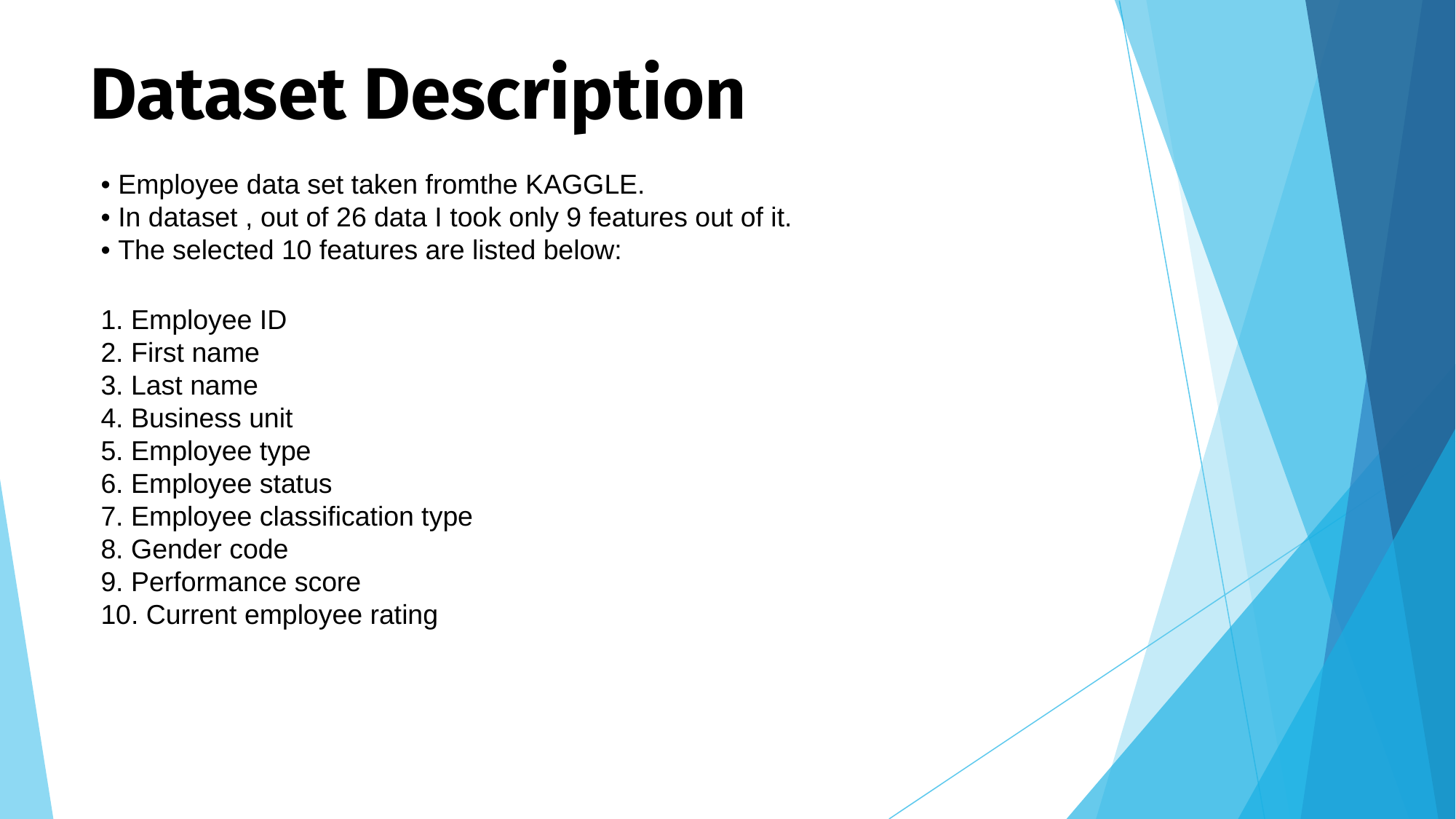

# Dataset Description
• Employee data set taken fromthe KAGGLE.
• In dataset , out of 26 data I took only 9 features out of it.
• The selected 10 features are listed below:
1. Employee ID
2. First name
3. Last name
4. Business unit
5. Employee type
6. Employee status
7. Employee classification type
8. Gender code
9. Performance score
10. Current employee rating